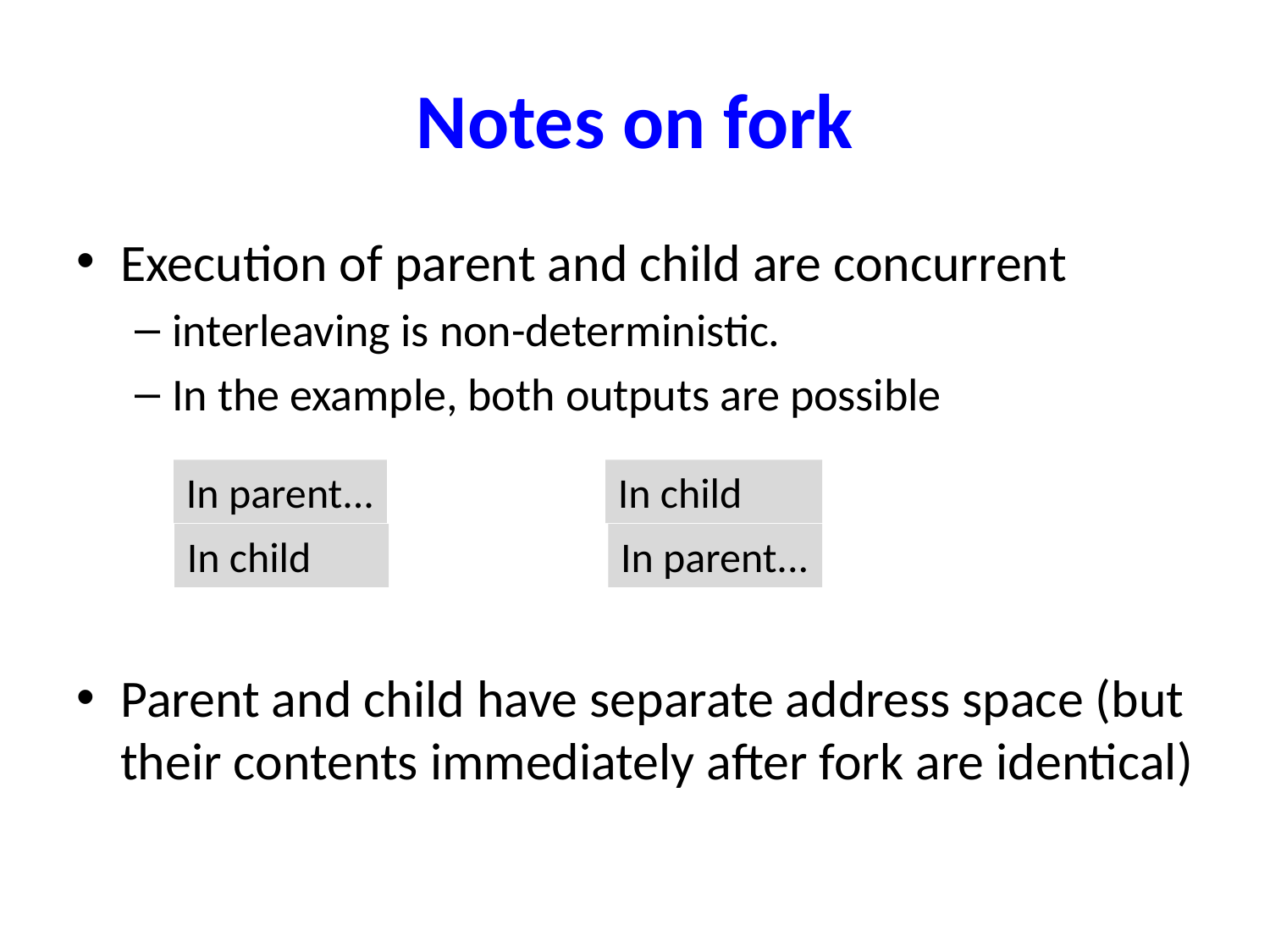

# Notes on fork
Execution of parent and child are concurrent
interleaving is non-deterministic.
In the example, both outputs are possible

Parent and child have separate address space (but their contents immediately after fork are identical)

In parent...
In child
In child
In parent...